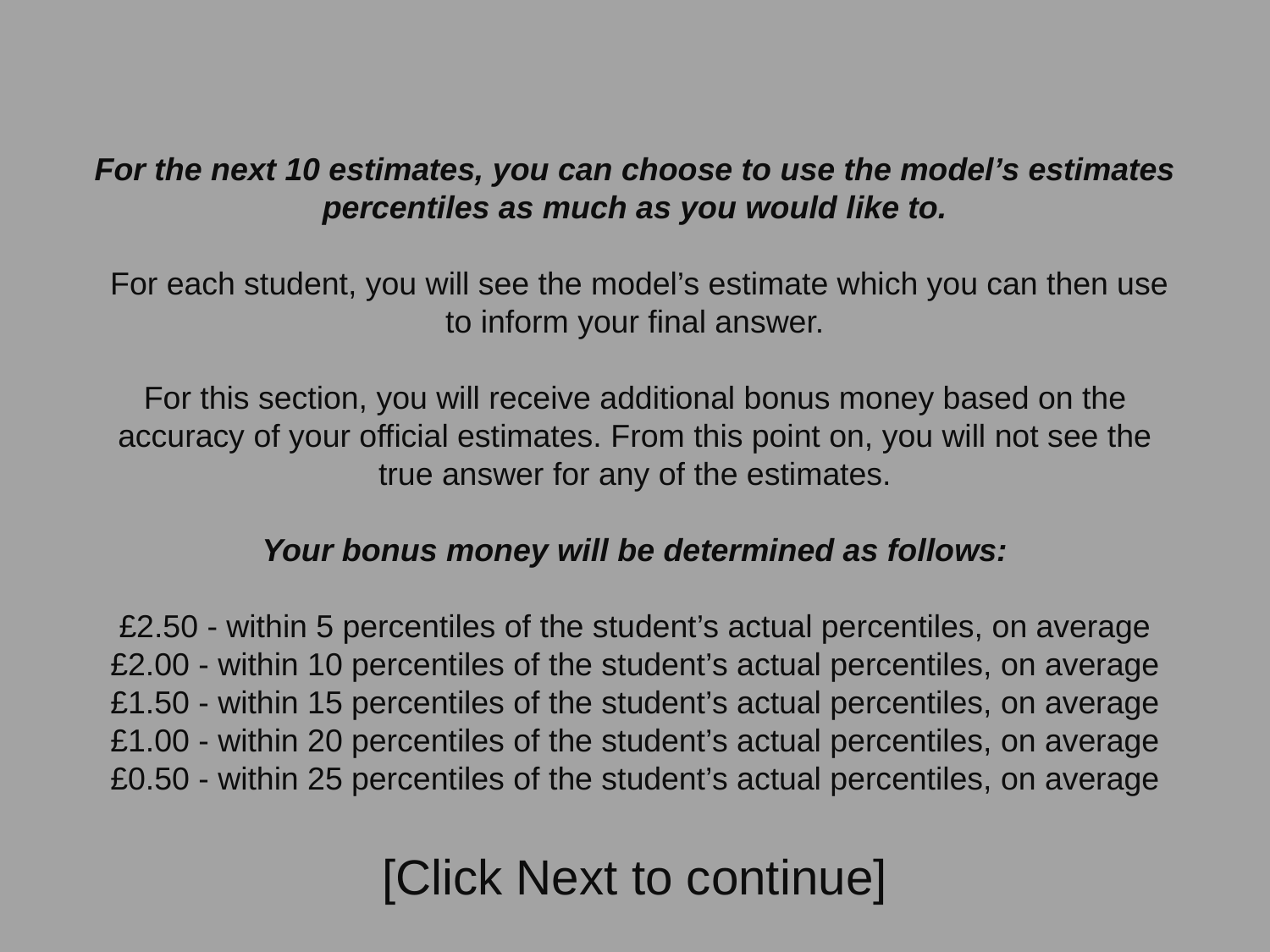

For the next 10 estimates, you can choose to use the model’s estimates percentiles as much as you would like to.

 For each student, you will see the model’s estimate which you can then use to inform your final answer.

For this section, you will receive additional bonus money based on the accuracy of your official estimates. From this point on, you will not see the true answer for any of the estimates.

Your bonus money will be determined as follows:

£2.50 - within 5 percentiles of the student’s actual percentiles, on average
£2.00 - within 10 percentiles of the student’s actual percentiles, on average
£1.50 - within 15 percentiles of the student’s actual percentiles, on average
£1.00 - within 20 percentiles of the student’s actual percentiles, on average
£0.50 - within 25 percentiles of the student’s actual percentiles, on average

[Click Next to continue]